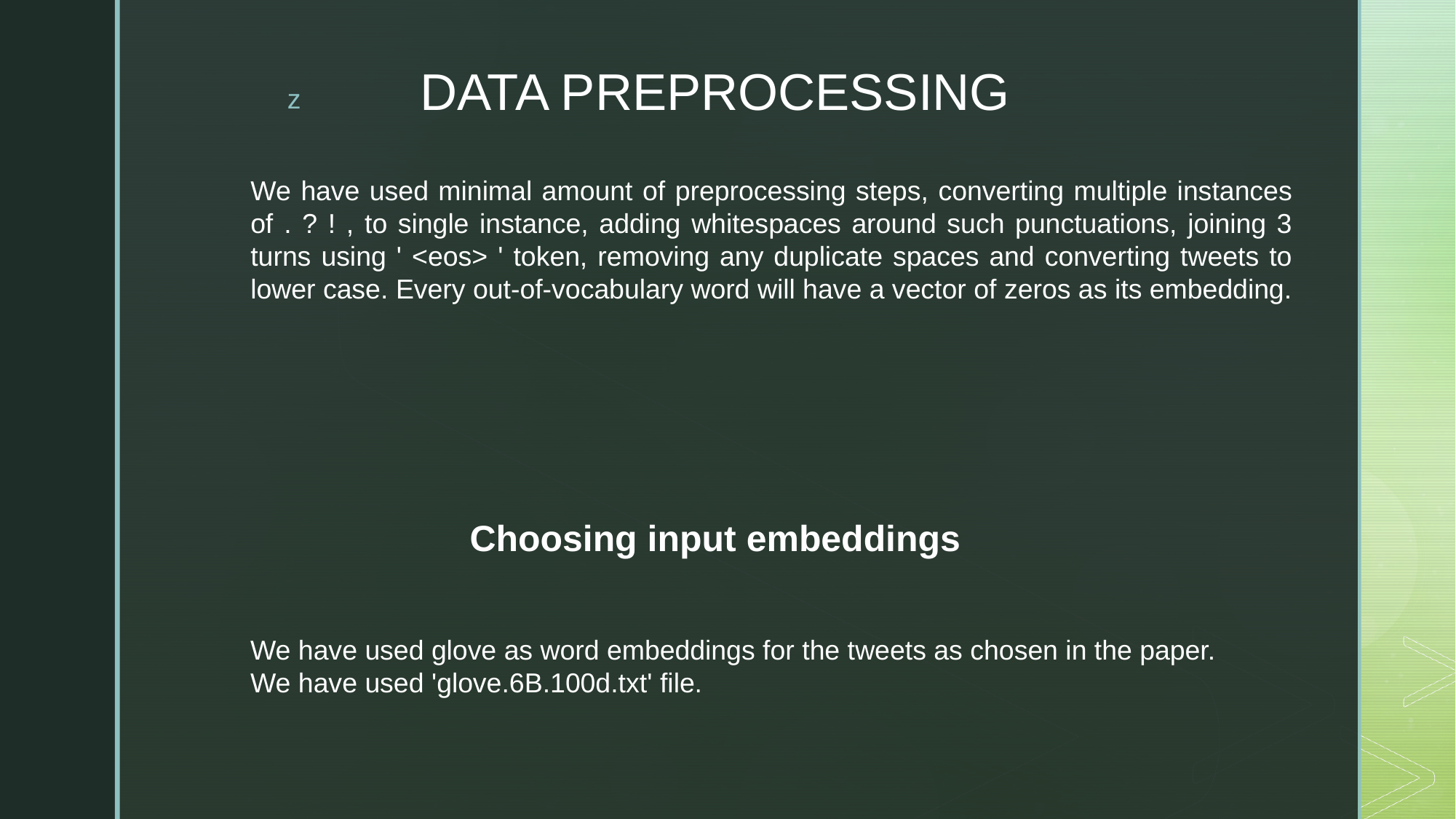

# DATA PREPROCESSING
We have used minimal amount of preprocessing steps, converting multiple instances of . ? ! , to single instance, adding whitespaces around such punctuations, joining 3 turns using ' <eos> ' token, removing any duplicate spaces and converting tweets to lower case. Every out-of-vocabulary word will have a vector of zeros as its embedding.

Choosing input embeddings

We have used glove as word embeddings for the tweets as chosen in the paper.
We have used 'glove.6B.100d.txt' file.